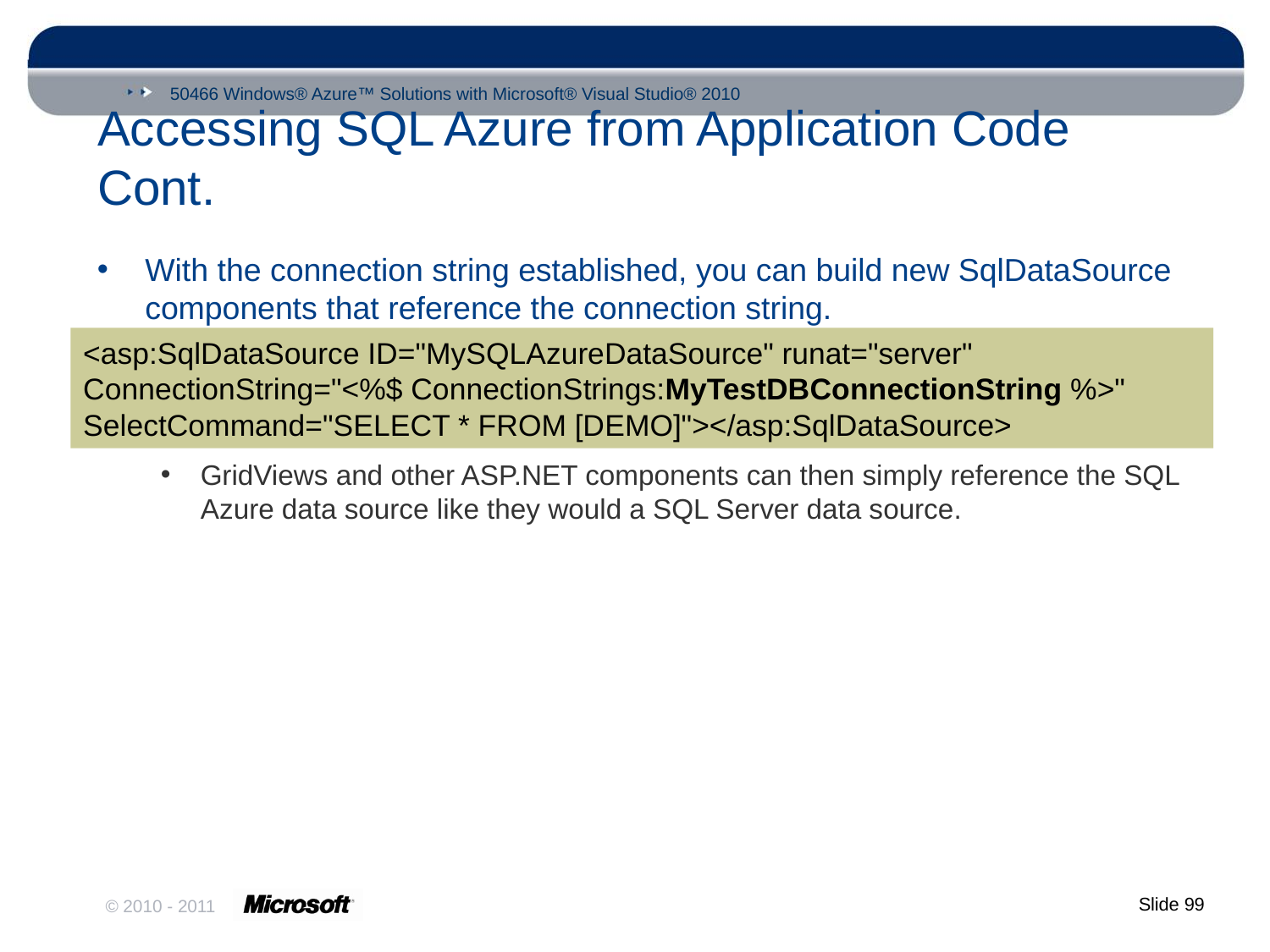

# Accessing SQL Azure from Application Code Cont.
With the connection string established, you can build new SqlDataSource components that reference the connection string.

GridViews and other ASP.NET components can then simply reference the SQL Azure data source like they would a SQL Server data source.

<asp:SqlDataSource ID="MySQLAzureDataSource" runat="server"
ConnectionString="<%$ ConnectionStrings:MyTestDBConnectionString %>"
SelectCommand="SELECT * FROM [DEMO]"></asp:SqlDataSource>